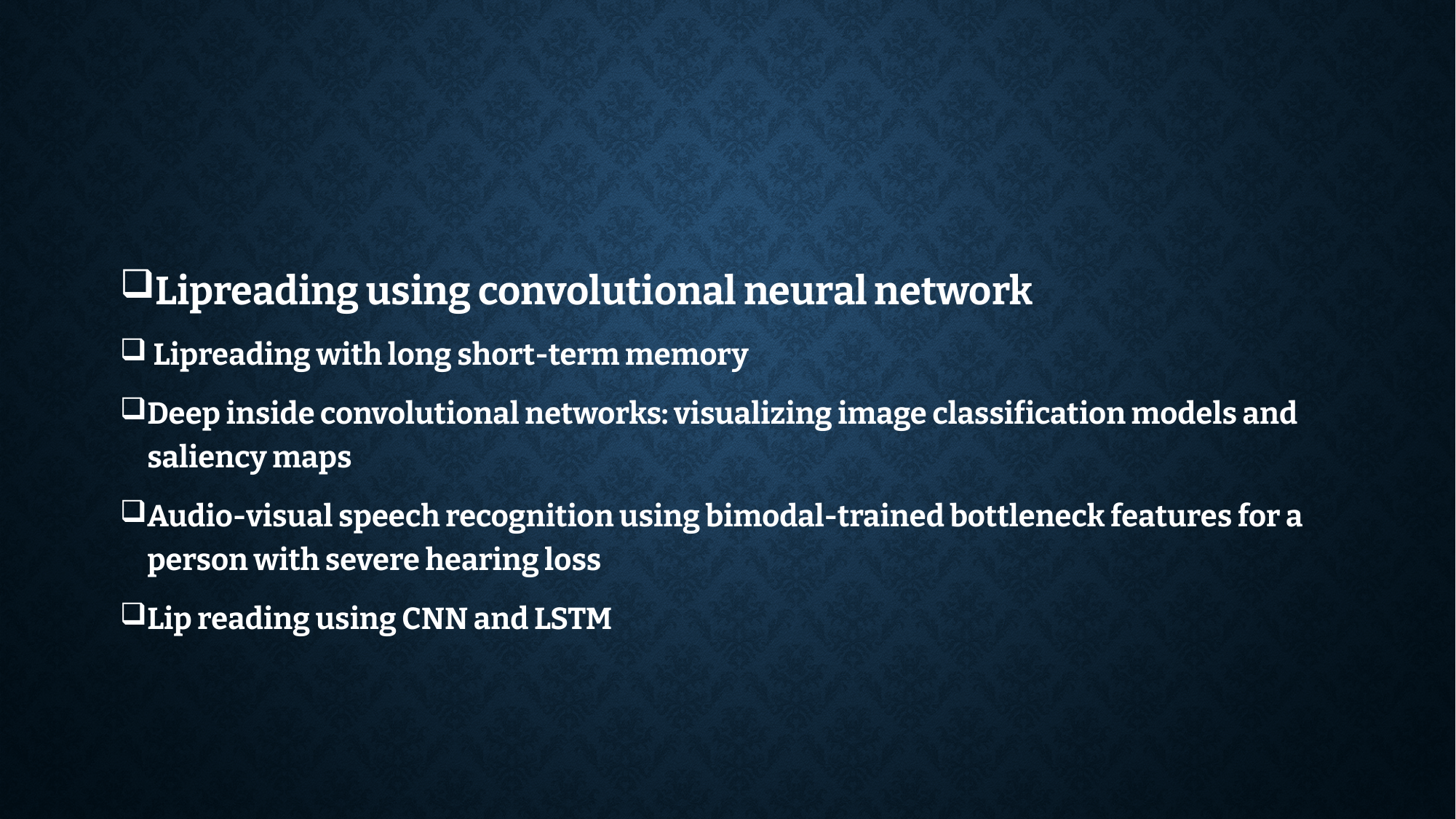

Lipreading using convolutional neural network
 Lipreading with long short-term memory
Deep inside convolutional networks: visualizing image classification models and saliency maps
Audio-visual speech recognition using bimodal-trained bottleneck features for a person with severe hearing loss
Lip reading using CNN and LSTM